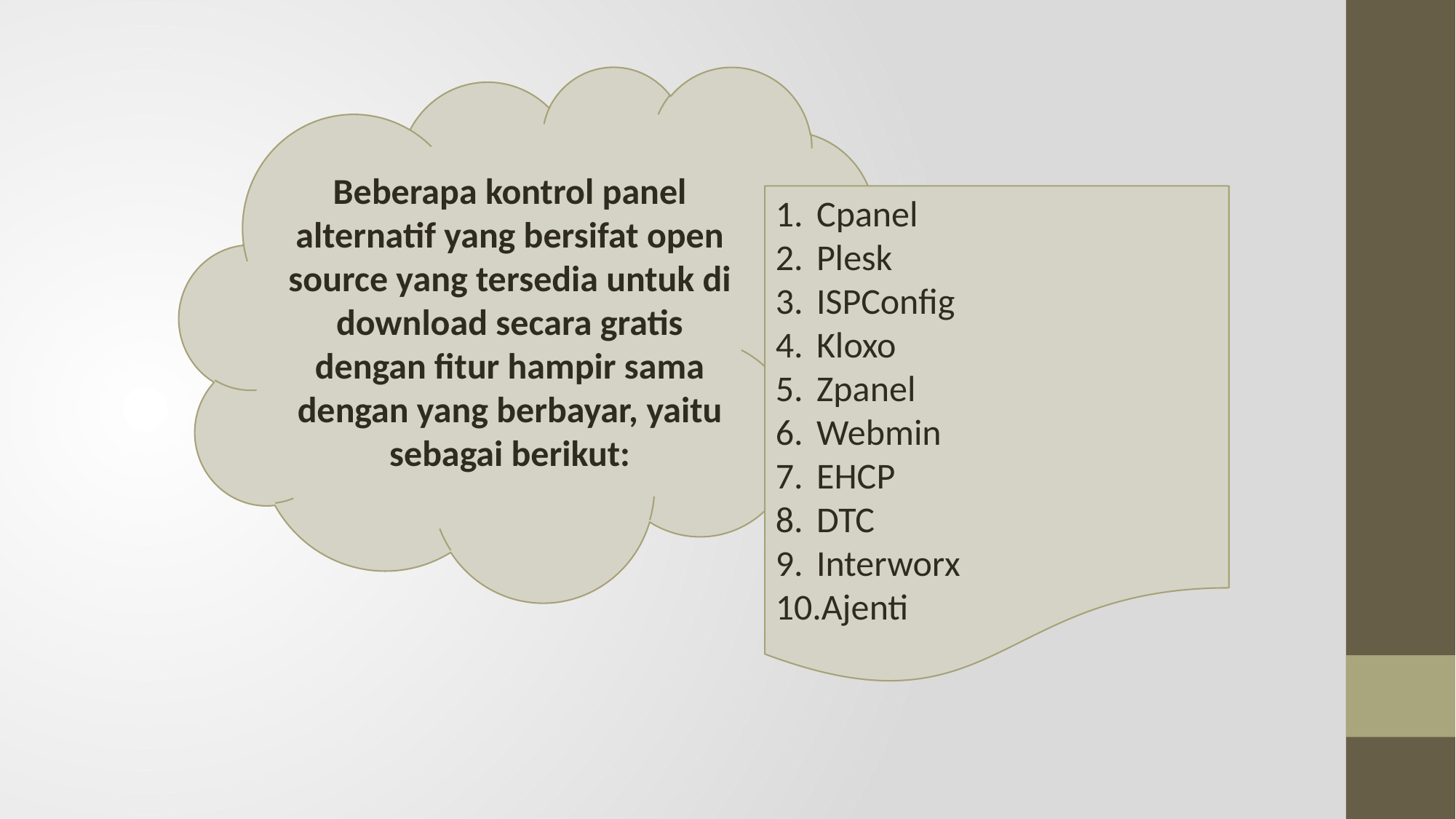

Beberapa kontrol panel alternatif yang bersifat open source yang tersedia untuk di download secara gratis dengan fitur hampir sama dengan yang berbayar, yaitu sebagai berikut:

Cpanel
Plesk
ISPConfig
Kloxo
Zpanel
Webmin
EHCP
DTC
Interworx
Ajenti